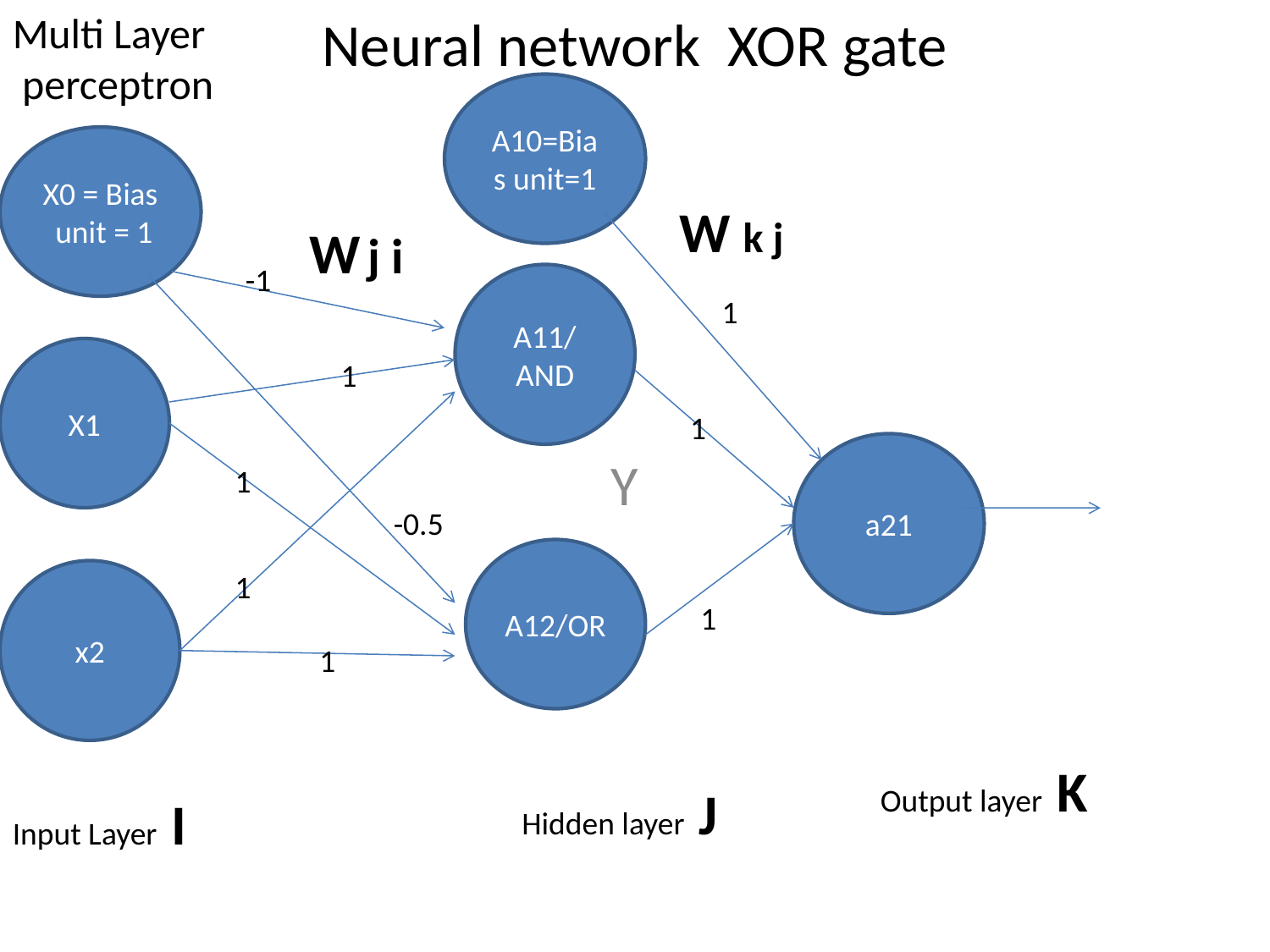

Multi Layer
 perceptron
# Neural network  XOR gate
A10=Bias unit=1
X0 = Bias  unit = 1

Y

W k j
W j i
-1
A11/ AND
1
X1
1
1
a21
1
-0.5
A12/OR
x2
1
1
1
Output layer  K
Hidden layer  J
Input Layer  I